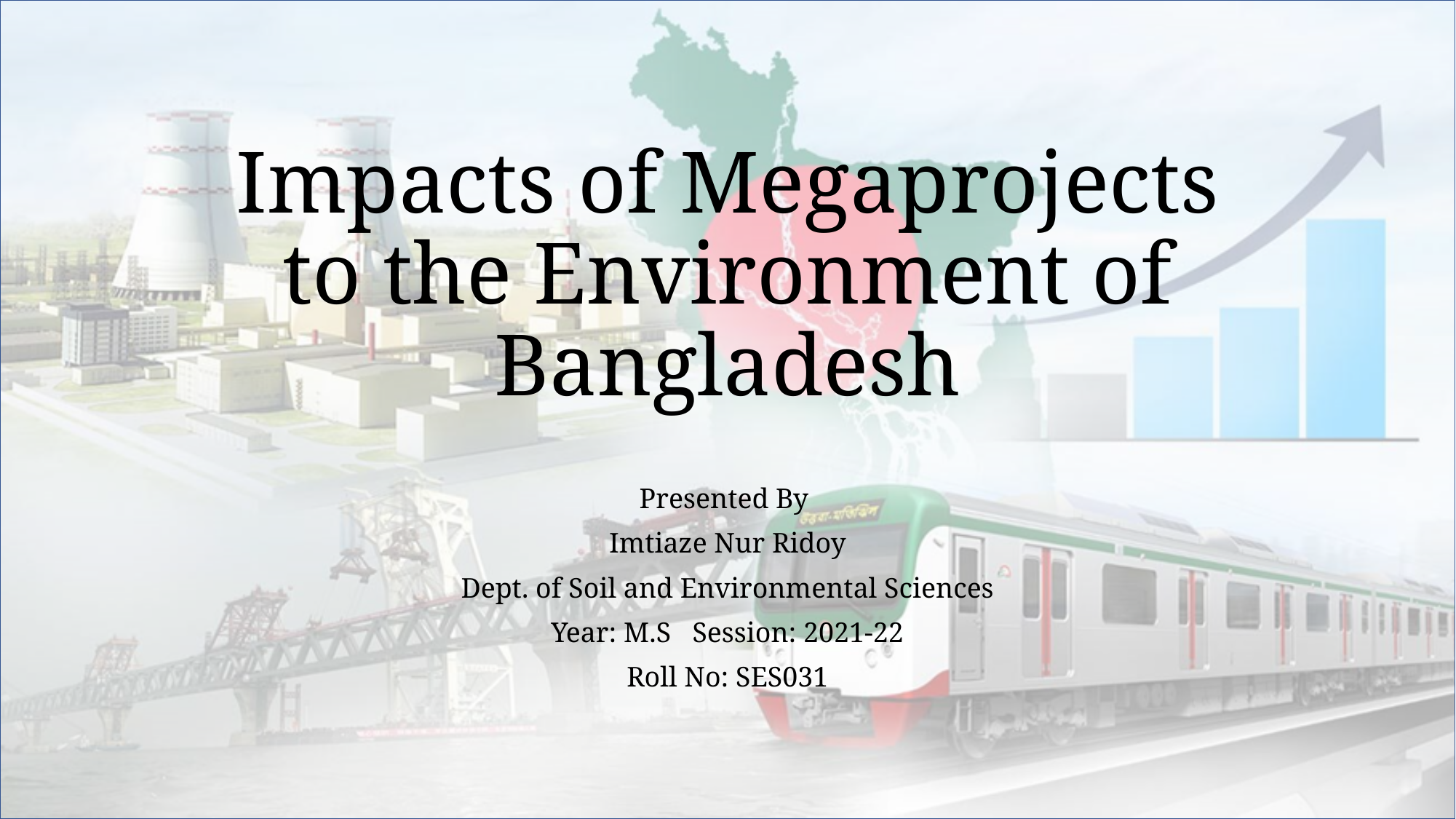

# Impacts of Megaprojects to the Environment of Bangladesh
Presented By
Imtiaze Nur Ridoy
Dept. of Soil and Environmental Sciences
Year: M.S   Session: 2021-22
Roll No: SES031